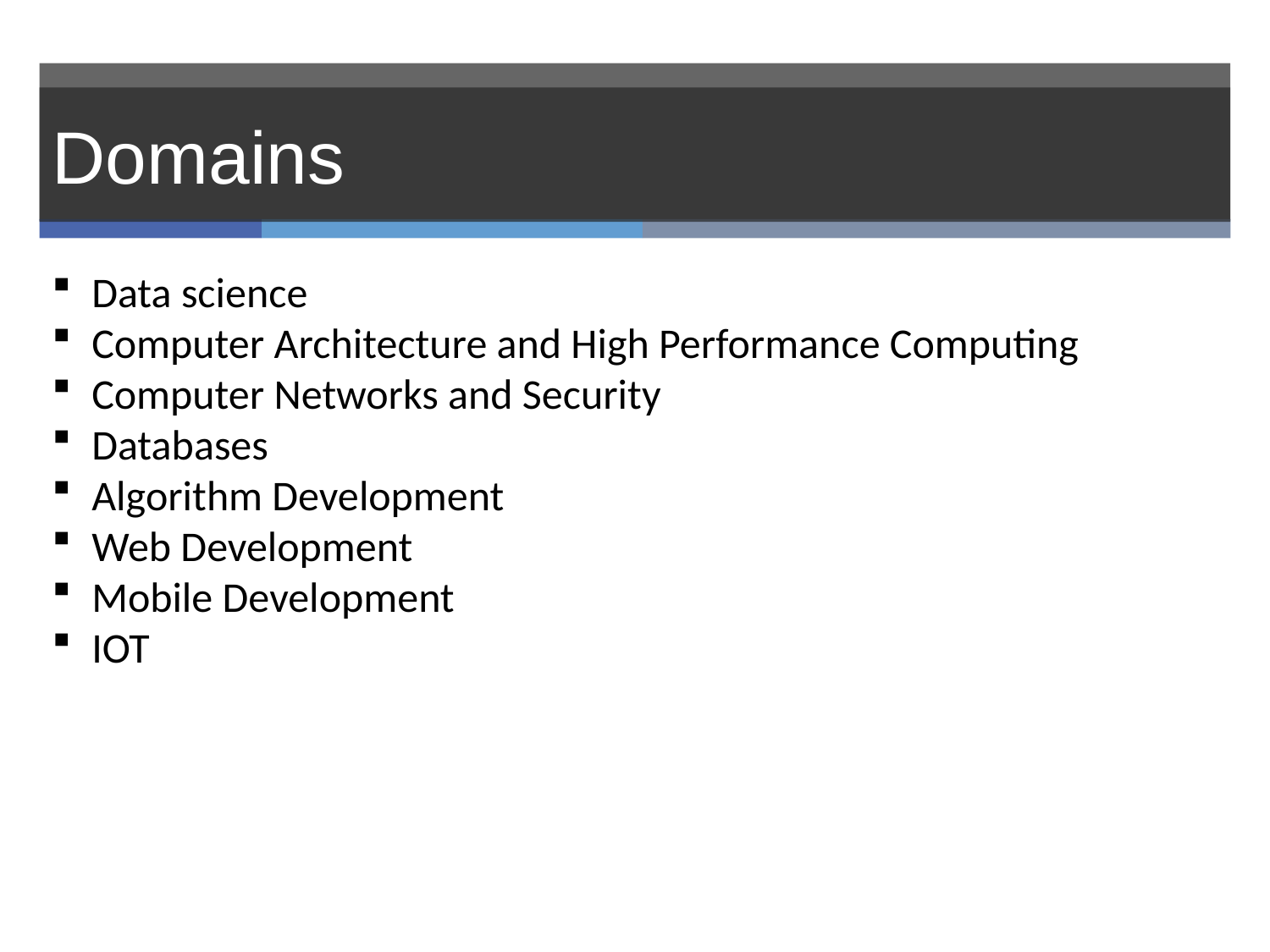

# Domains
Data science
Computer Architecture and High Performance Computing
Computer Networks and Security
Databases
Algorithm Development
Web Development
Mobile Development
IOT